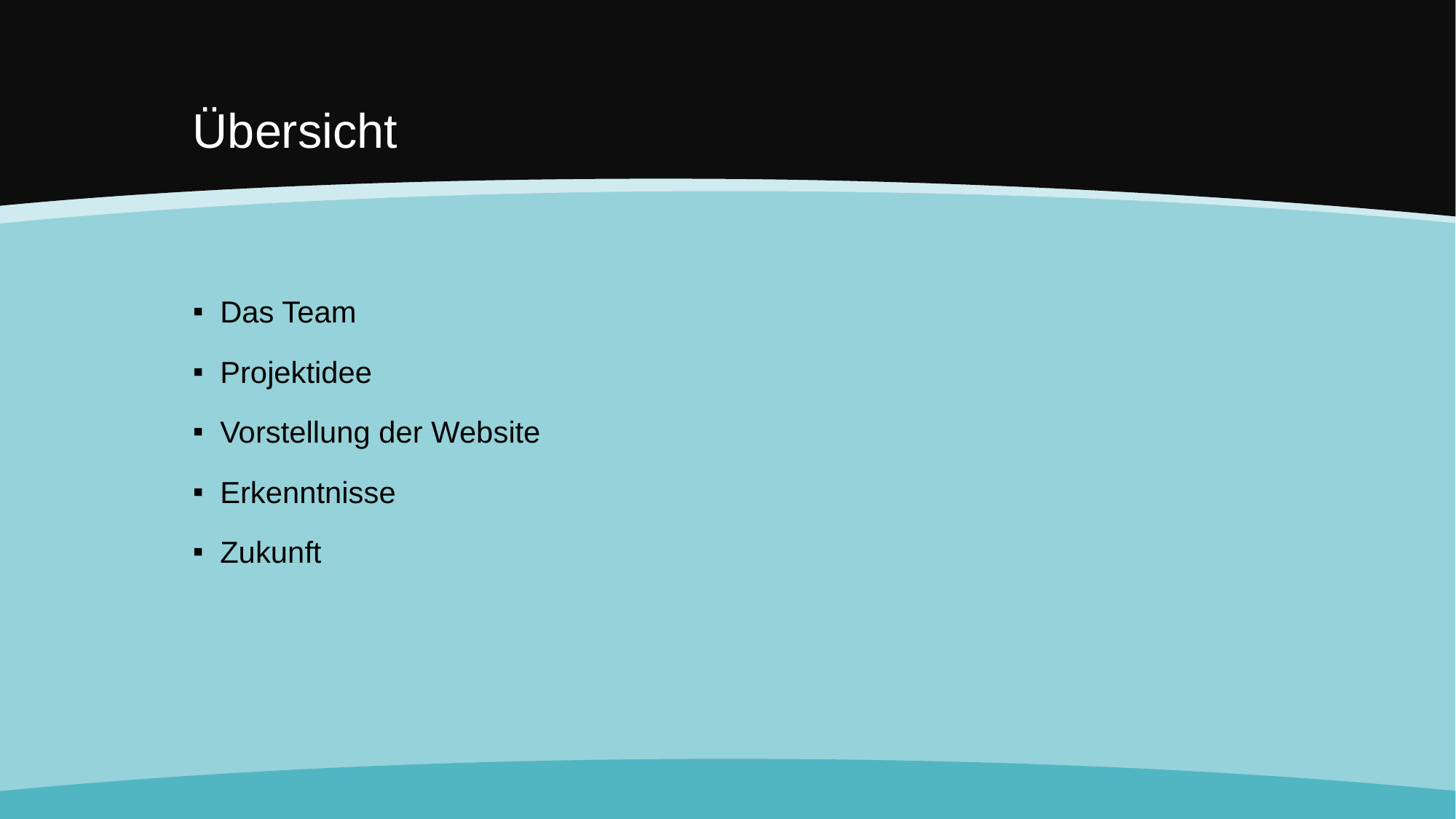

# Übersicht

Das Team
Projektidee
Vorstellung der Website
Erkenntnisse
Zukunft